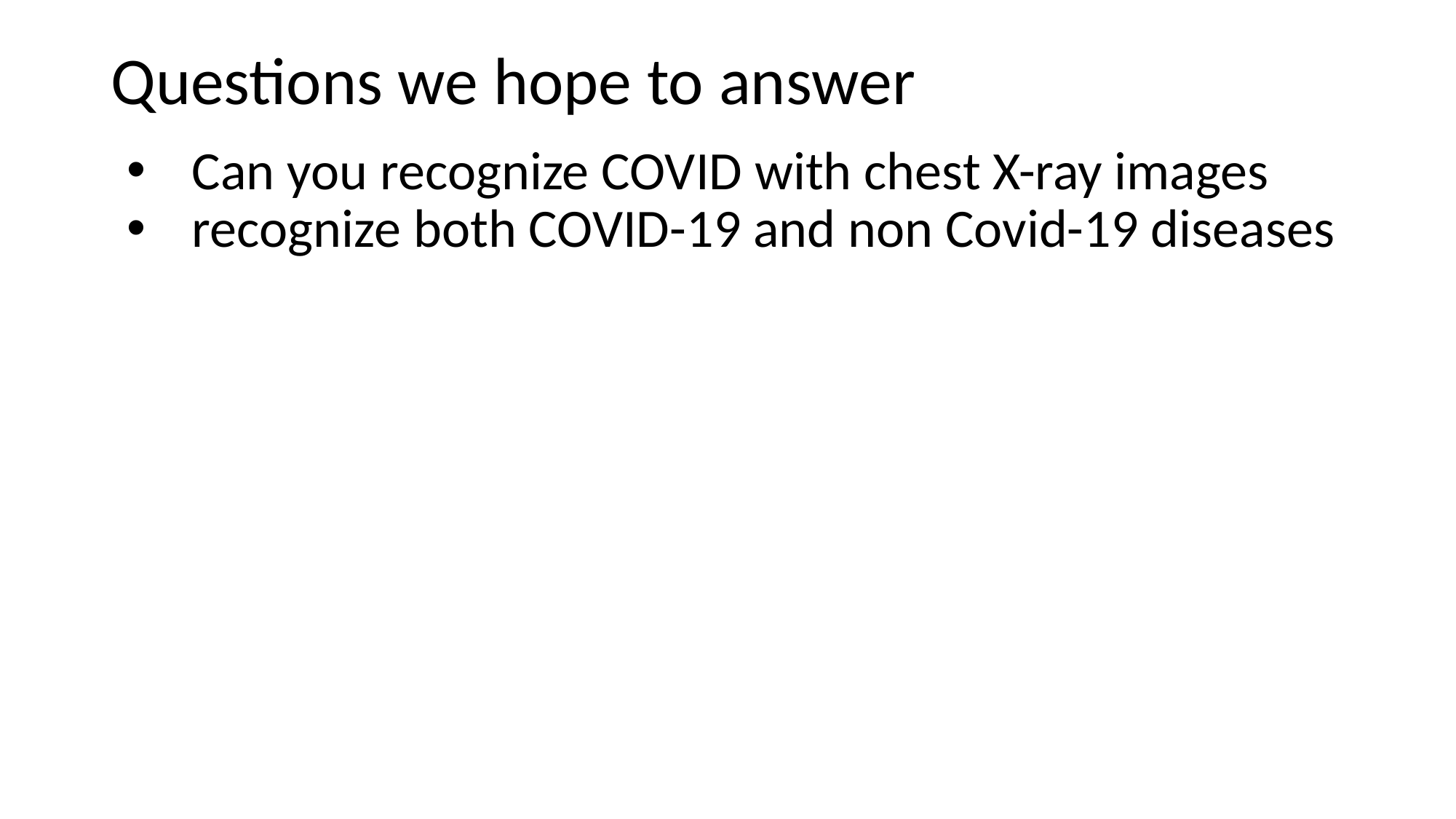

# Questions we hope to answer
Can you recognize COVID with chest X-ray images
recognize both COVID-19 and non Covid-19 diseases